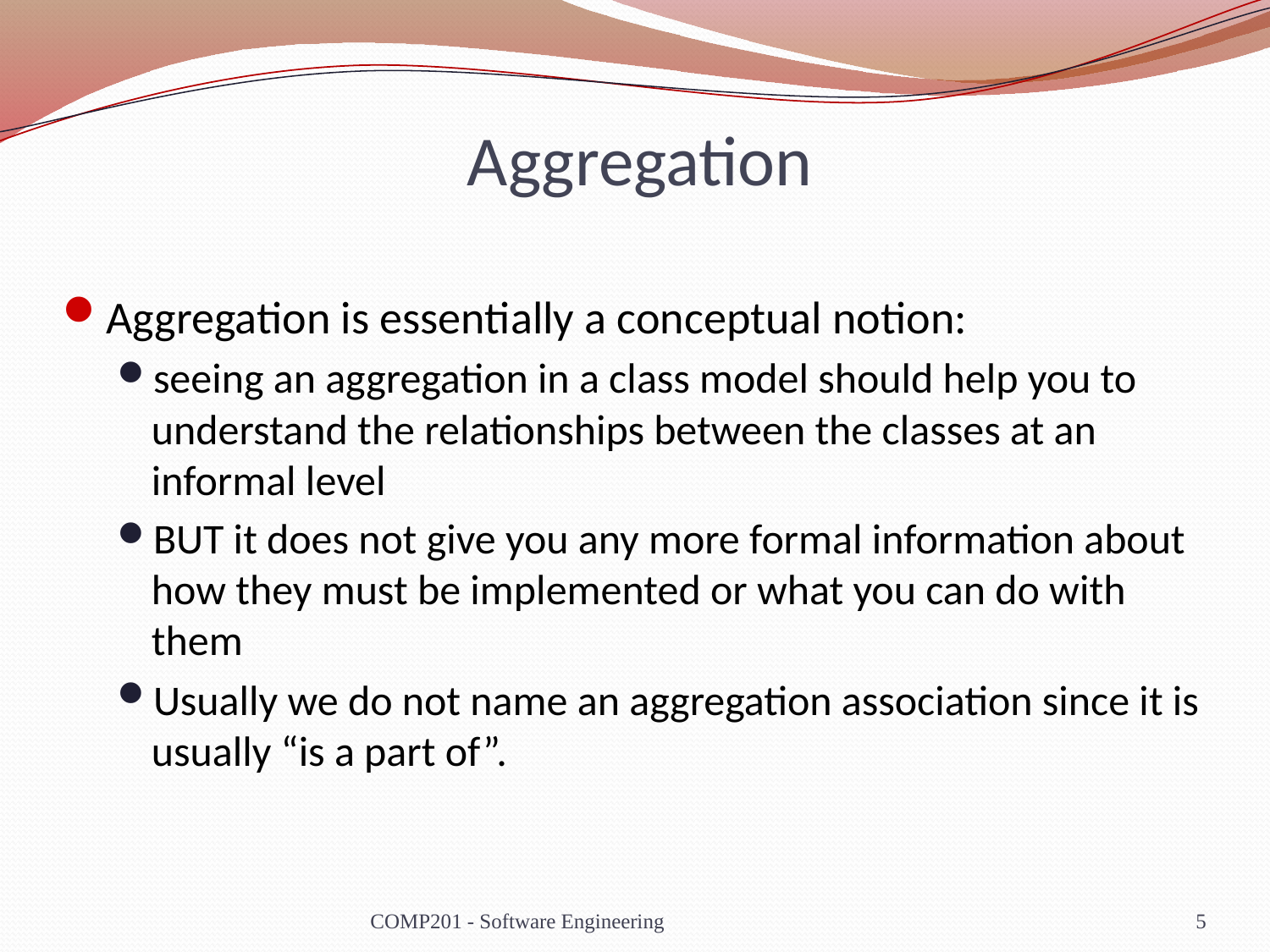

Aggregation
Aggregation is essentially a conceptual notion:
seeing an aggregation in a class model should help you to understand the relationships between the classes at an informal level
BUT it does not give you any more formal information about how they must be implemented or what you can do with them
Usually we do not name an aggregation association since it is usually “is a part of”.

COMP201 - Software Engineering
5